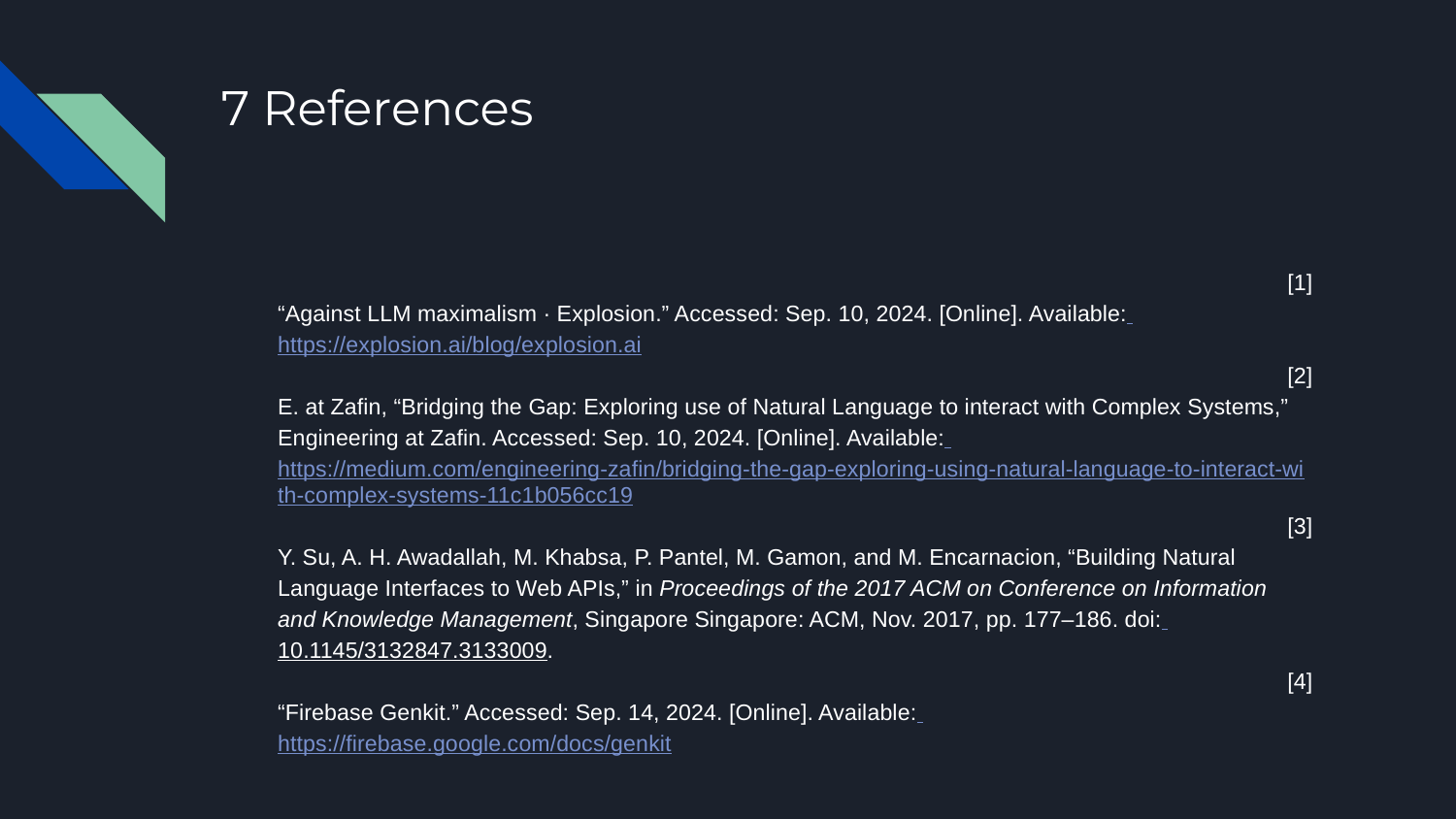

# 7 References
[1]
“Against LLM maximalism · Explosion.” Accessed: Sep. 10, 2024. [Online]. Available: https://explosion.ai/blog/explosion.ai
[2]
E. at Zafin, “Bridging the Gap: Exploring use of Natural Language to interact with Complex Systems,” Engineering at Zafin. Accessed: Sep. 10, 2024. [Online]. Available: https://medium.com/engineering-zafin/bridging-the-gap-exploring-using-natural-language-to-interact-with-complex-systems-11c1b056cc19
[3]
Y. Su, A. H. Awadallah, M. Khabsa, P. Pantel, M. Gamon, and M. Encarnacion, “Building Natural Language Interfaces to Web APIs,” in Proceedings of the 2017 ACM on Conference on Information and Knowledge Management, Singapore Singapore: ACM, Nov. 2017, pp. 177–186. doi: 10.1145/3132847.3133009.
[4]
“Firebase Genkit.” Accessed: Sep. 14, 2024. [Online]. Available: https://firebase.google.com/docs/genkit